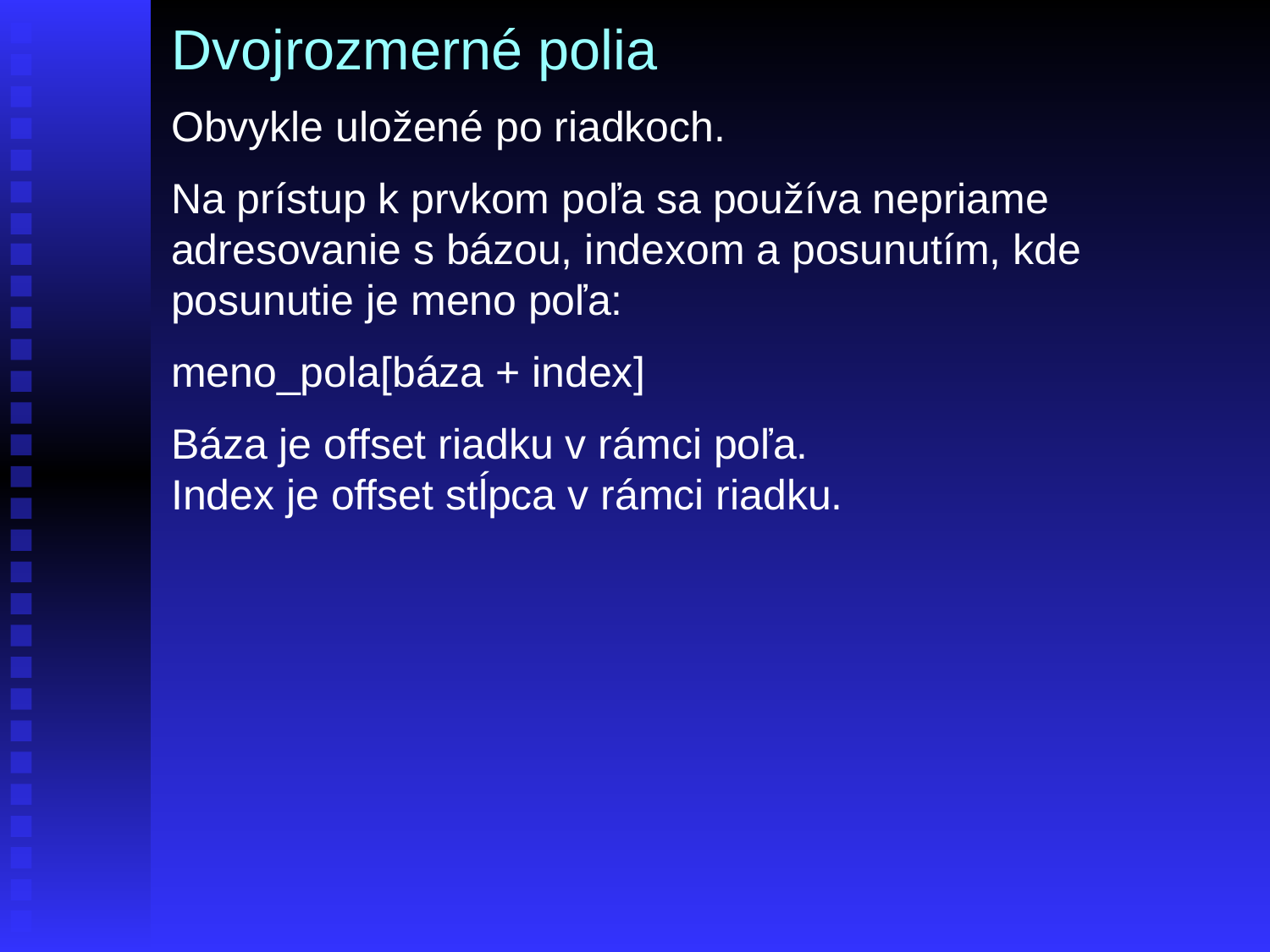

# Dvojrozmerné polia
Obvykle uložené po riadkoch.
Na prístup k prvkom poľa sa používa nepriame adresovanie s bázou, indexom a posunutím, kde posunutie je meno poľa:
meno_pola[báza + index]
Báza je offset riadku v rámci poľa.
Index je offset stĺpca v rámci riadku.